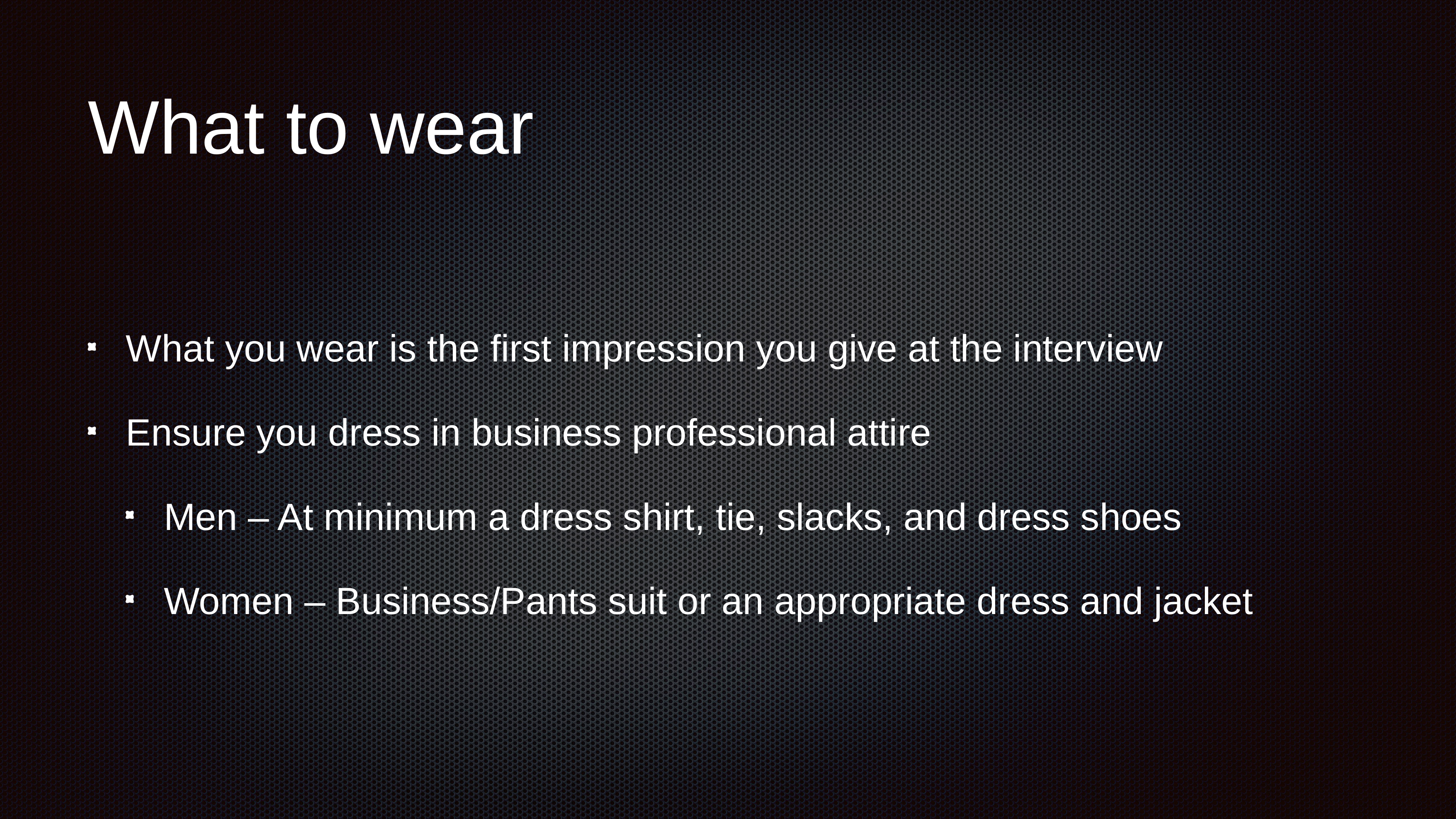

# What to wear
What you wear is the first impression you give at the interview
Ensure you dress in business professional attire
Men – At minimum a dress shirt, tie, slacks, and dress shoes
Women – Business/Pants suit or an appropriate dress and jacket